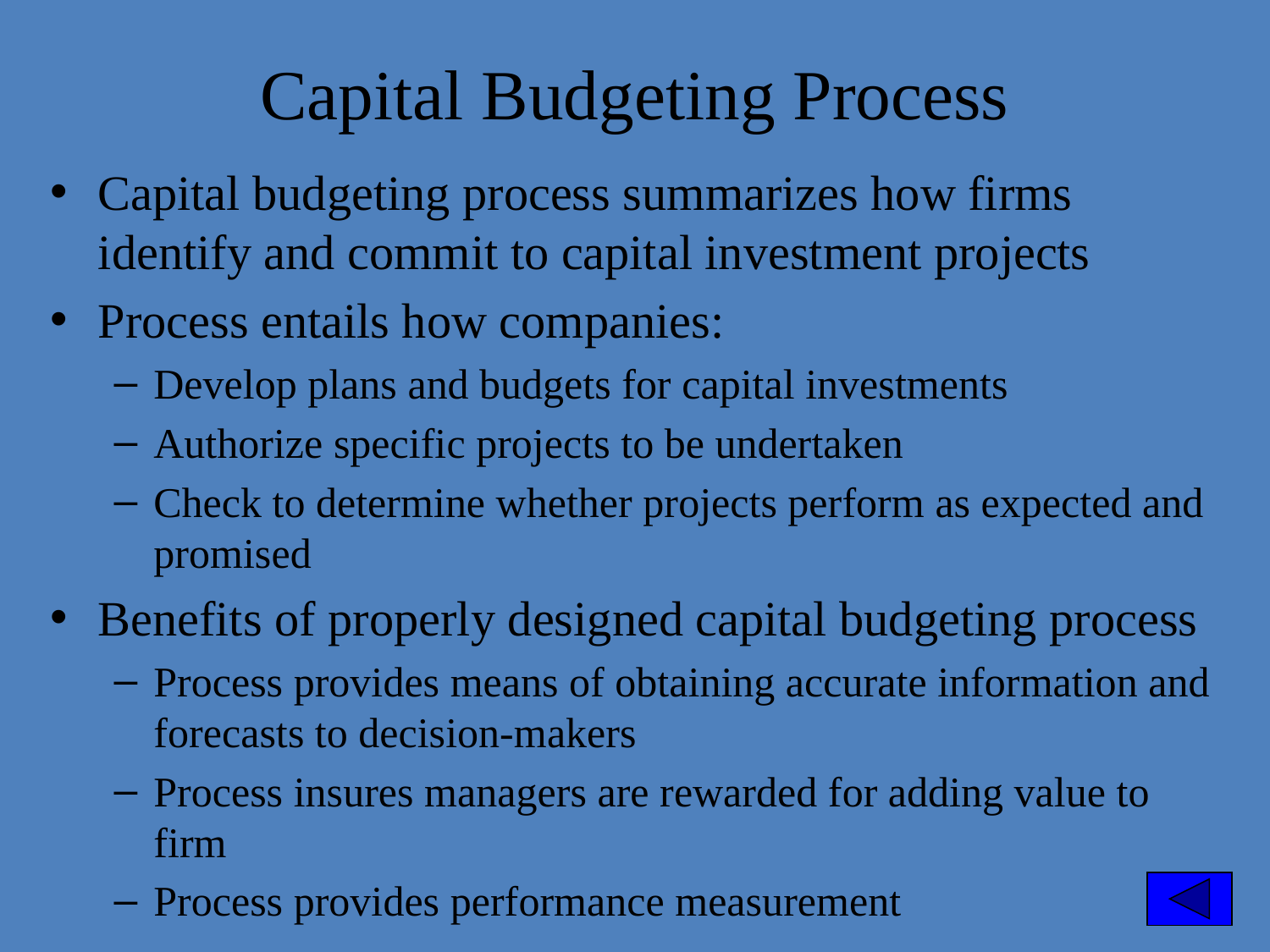

Capital Budgeting Process
Capital budgeting process summarizes how firms identify and commit to capital investment projects
Process entails how companies:
Develop plans and budgets for capital investments
Authorize specific projects to be undertaken
Check to determine whether projects perform as expected and promised
Benefits of properly designed capital budgeting process
Process provides means of obtaining accurate information and forecasts to decision-makers
Process insures managers are rewarded for adding value to firm
Process provides performance measurement